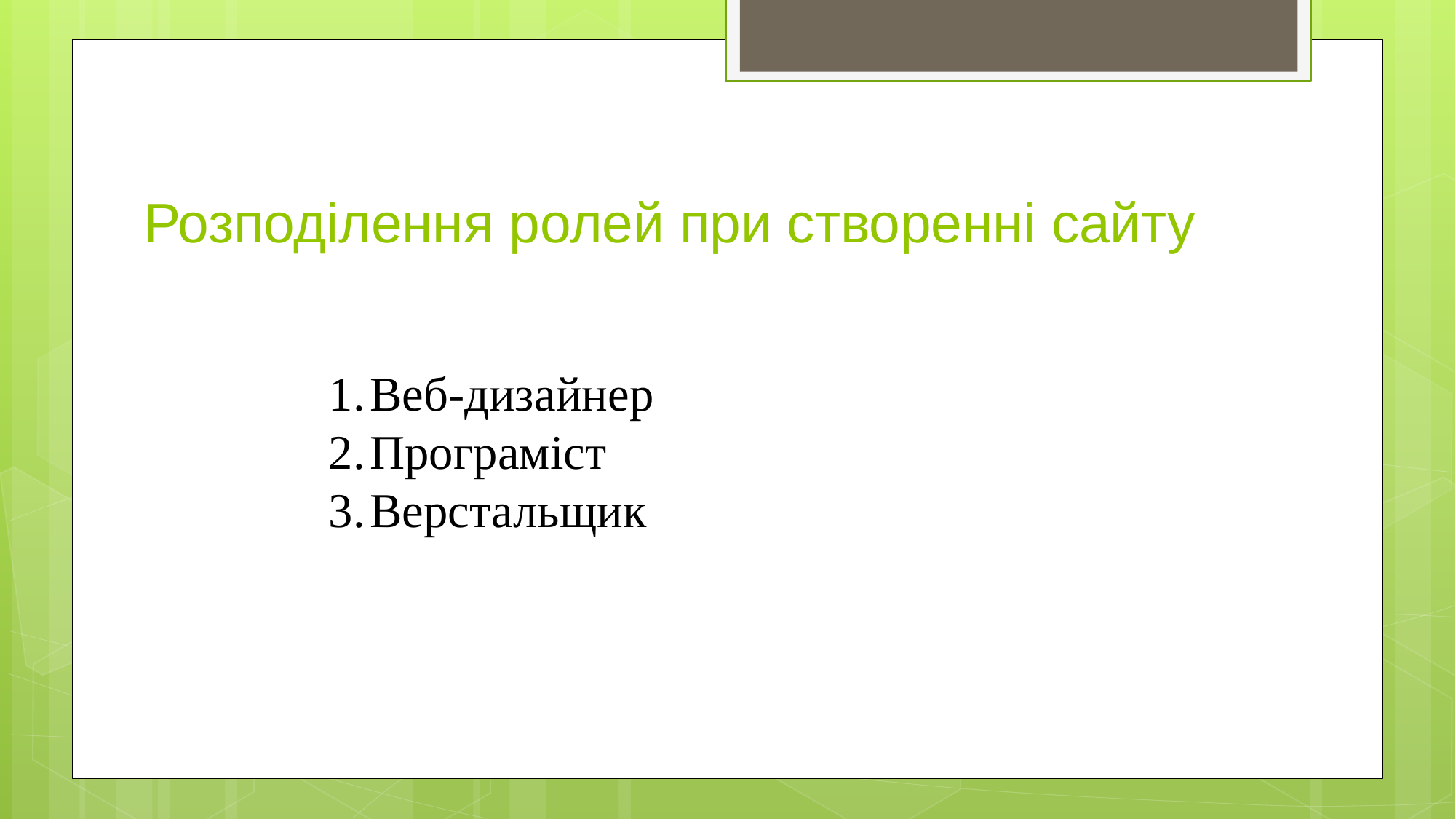

# Розподілення ролей при створенні сайту

Веб-дизайнер
Програміст
Верстальщик